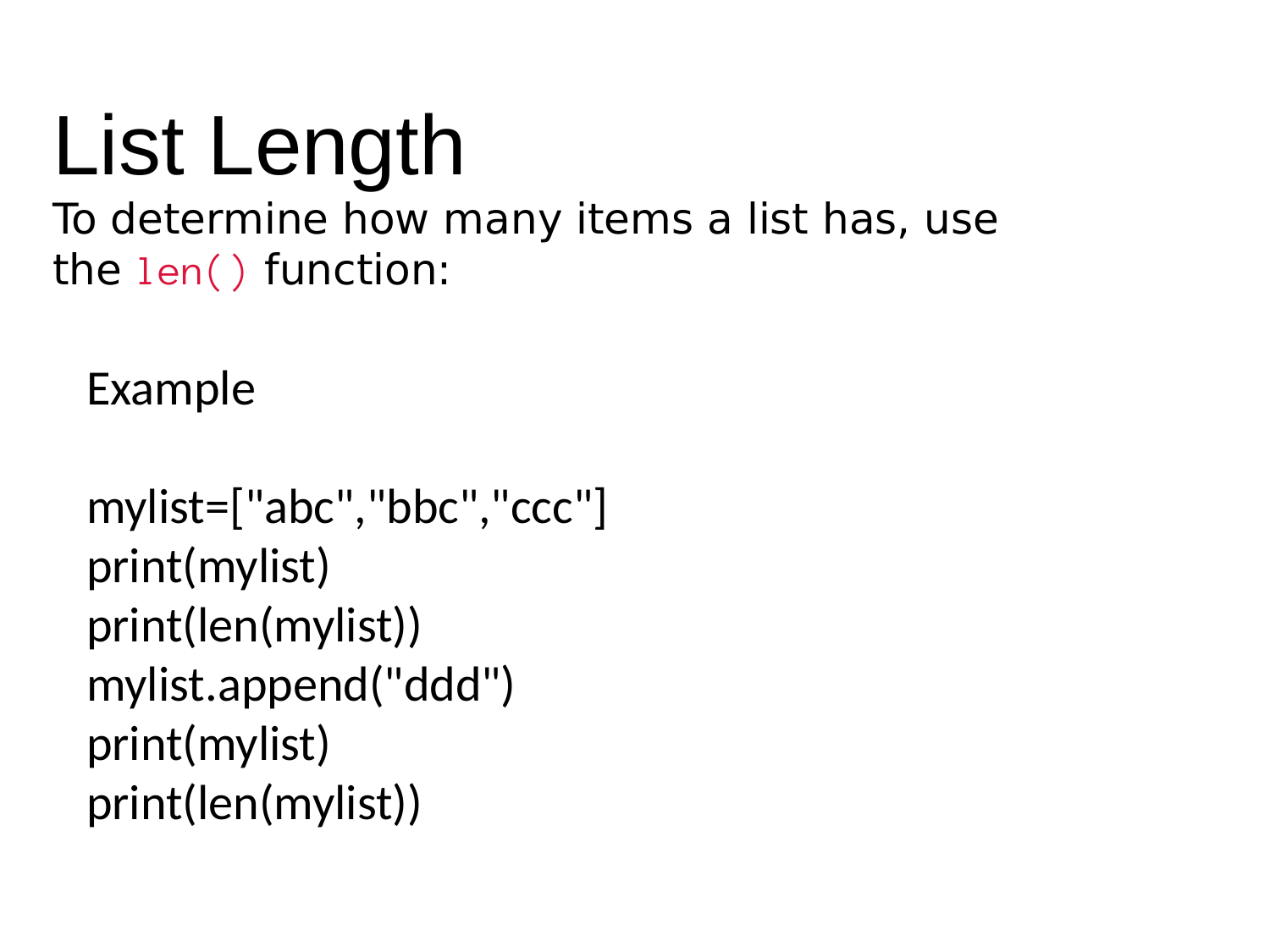

List Length
To determine how many items a list has, use the len() function:
Example

mylist=["abc","bbc","ccc"]
print(mylist)
print(len(mylist))
mylist.append("ddd")
print(mylist)
print(len(mylist))